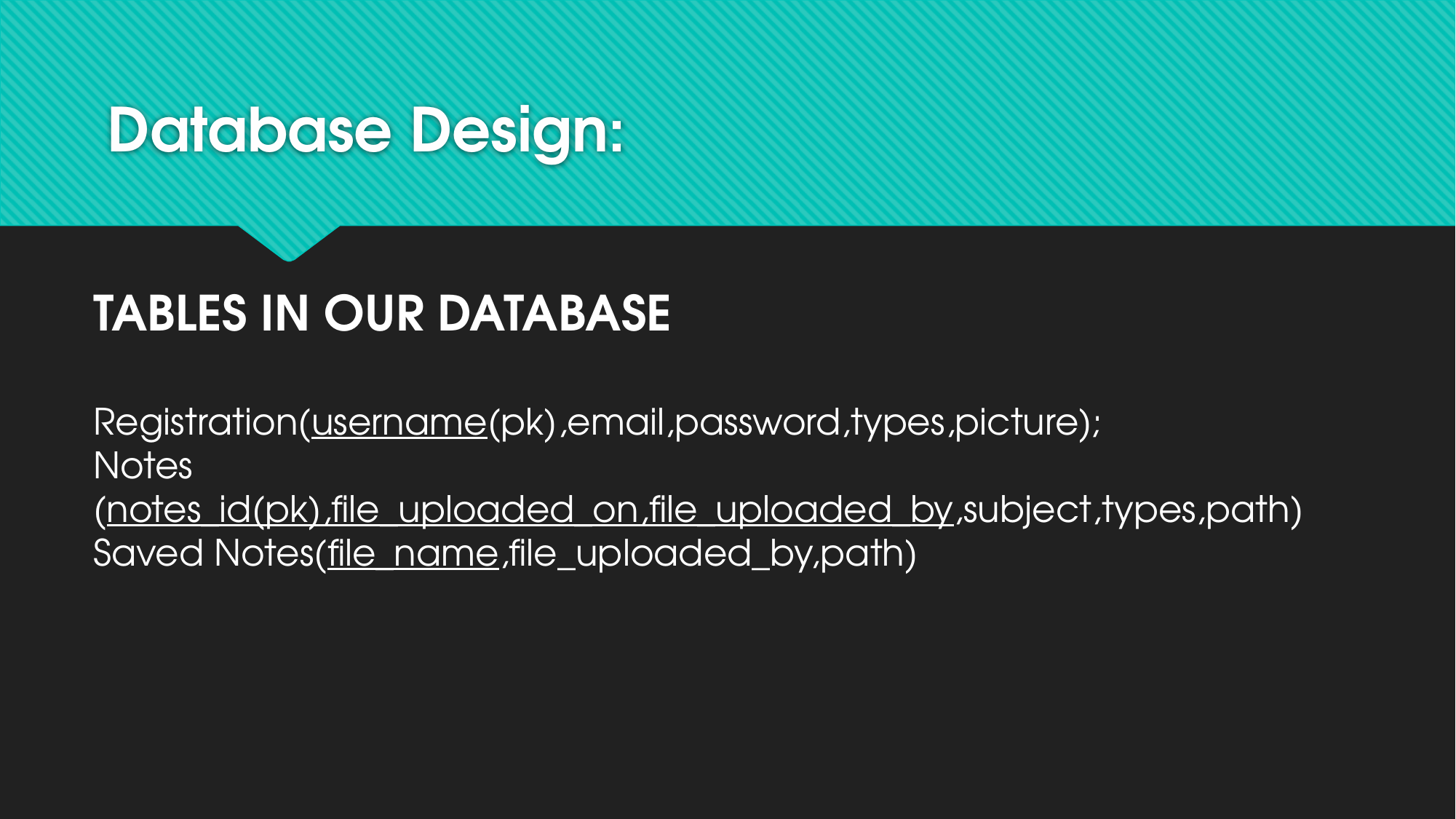

# Database Design:
TABLES IN OUR DATABASE

Registration(username(pk),email,password,types,picture);
Notes (notes_id(pk),file_uploaded_on,file_uploaded_by,subject,types,path)
Saved Notes(file_name,file_uploaded_by,path)